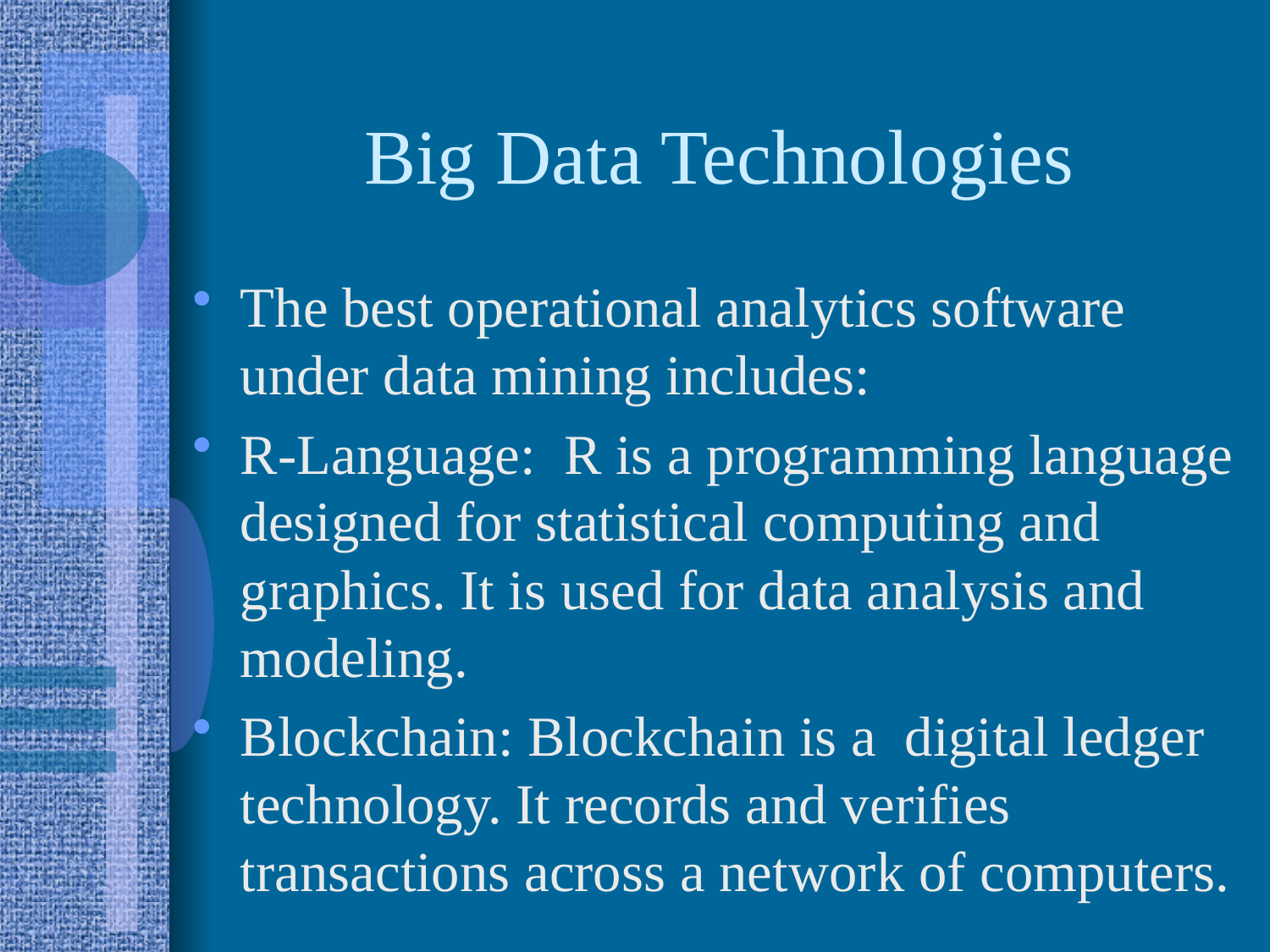

# Big Data Technologies
The best operational analytics software under data mining includes:
R-Language:  R is a programming language designed for statistical computing and graphics. It is used for data analysis and modeling.
Blockchain: Blockchain is a  digital ledger technology. It records and verifies transactions across a network of computers.